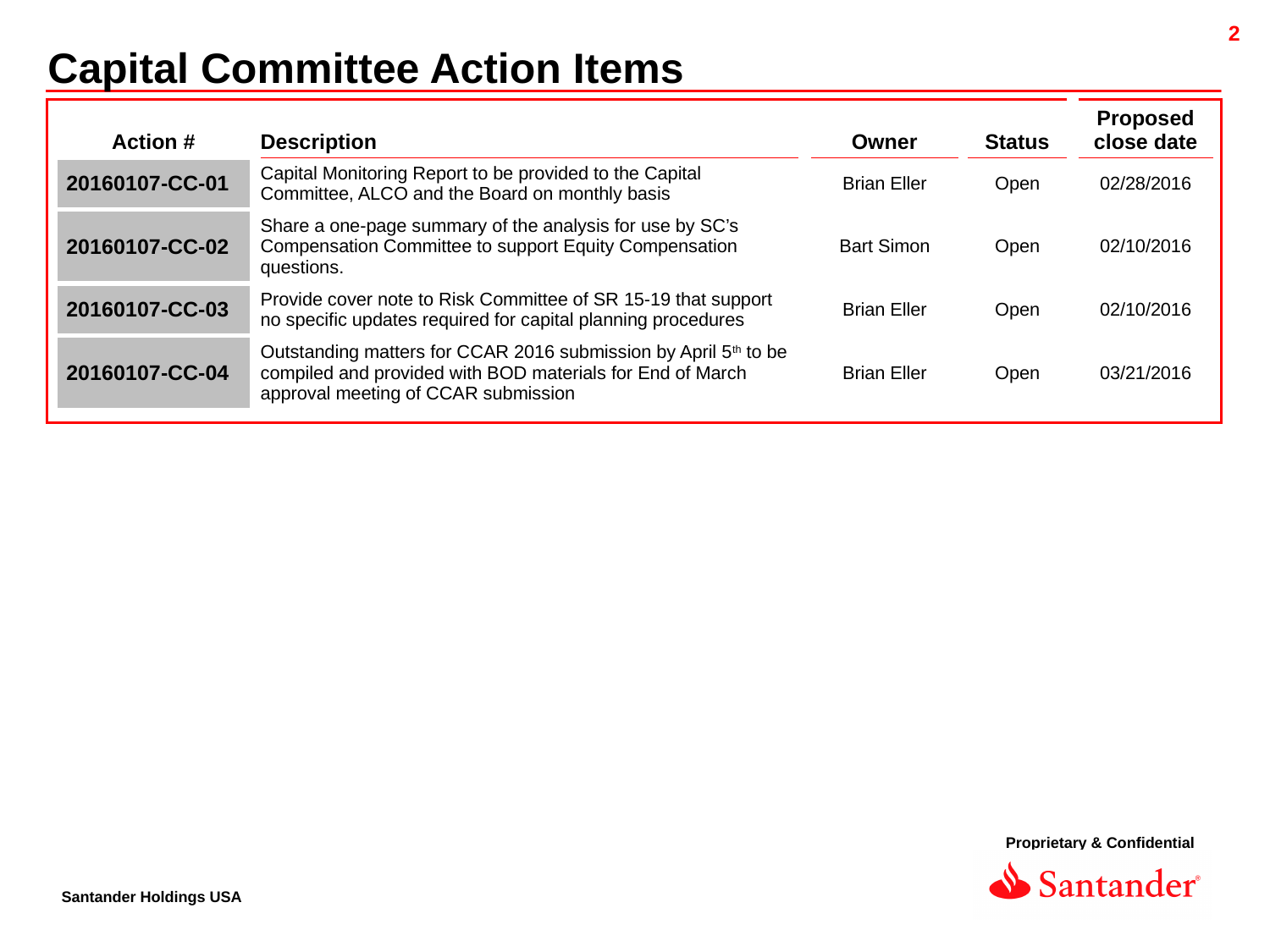

Capital Committee Action Items
|  | Action # |  | Description |  | Owner |  | Status |  | Proposed close date |  |
| --- | --- | --- | --- | --- | --- | --- | --- | --- | --- | --- |
|  | 20160107-CC-01 |  | Capital Monitoring Report to be provided to the Capital Committee, ALCO and the Board on monthly basis |  | Brian Eller |  | Open |  | 02/28/2016 |  |
|  | 20160107-CC-02 |  | Share a one-page summary of the analysis for use by SC’s Compensation Committee to support Equity Compensation questions. |  | Bart Simon |  | Open |  | 02/10/2016 |  |
|  | 20160107-CC-03 |  | Provide cover note to Risk Committee of SR 15-19 that support no specific updates required for capital planning procedures |  | Brian Eller |  | Open |  | 02/10/2016 |  |
|  | 20160107-CC-04 |  | Outstanding matters for CCAR 2016 submission by April 5th to be compiled and provided with BOD materials for End of March approval meeting of CCAR submission |  | Brian Eller |  | Open |  | 03/21/2016 |  |
|  |  |  |  |  |  |  |  |  |  |  |